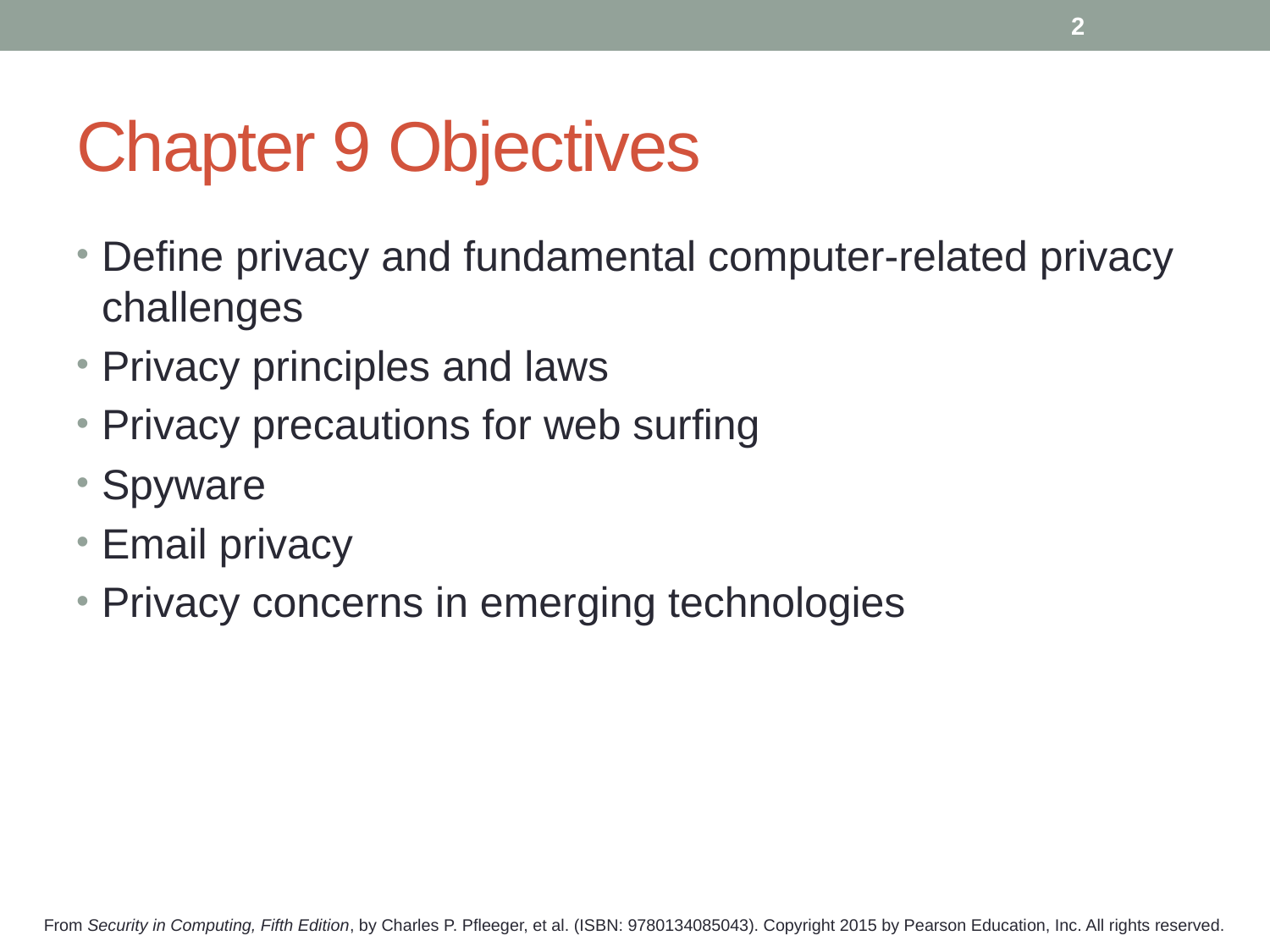

2
# Chapter 9 Objectives
Define privacy and fundamental computer-related privacy challenges
Privacy principles and laws
Privacy precautions for web surfing
Spyware
Email privacy
Privacy concerns in emerging technologies